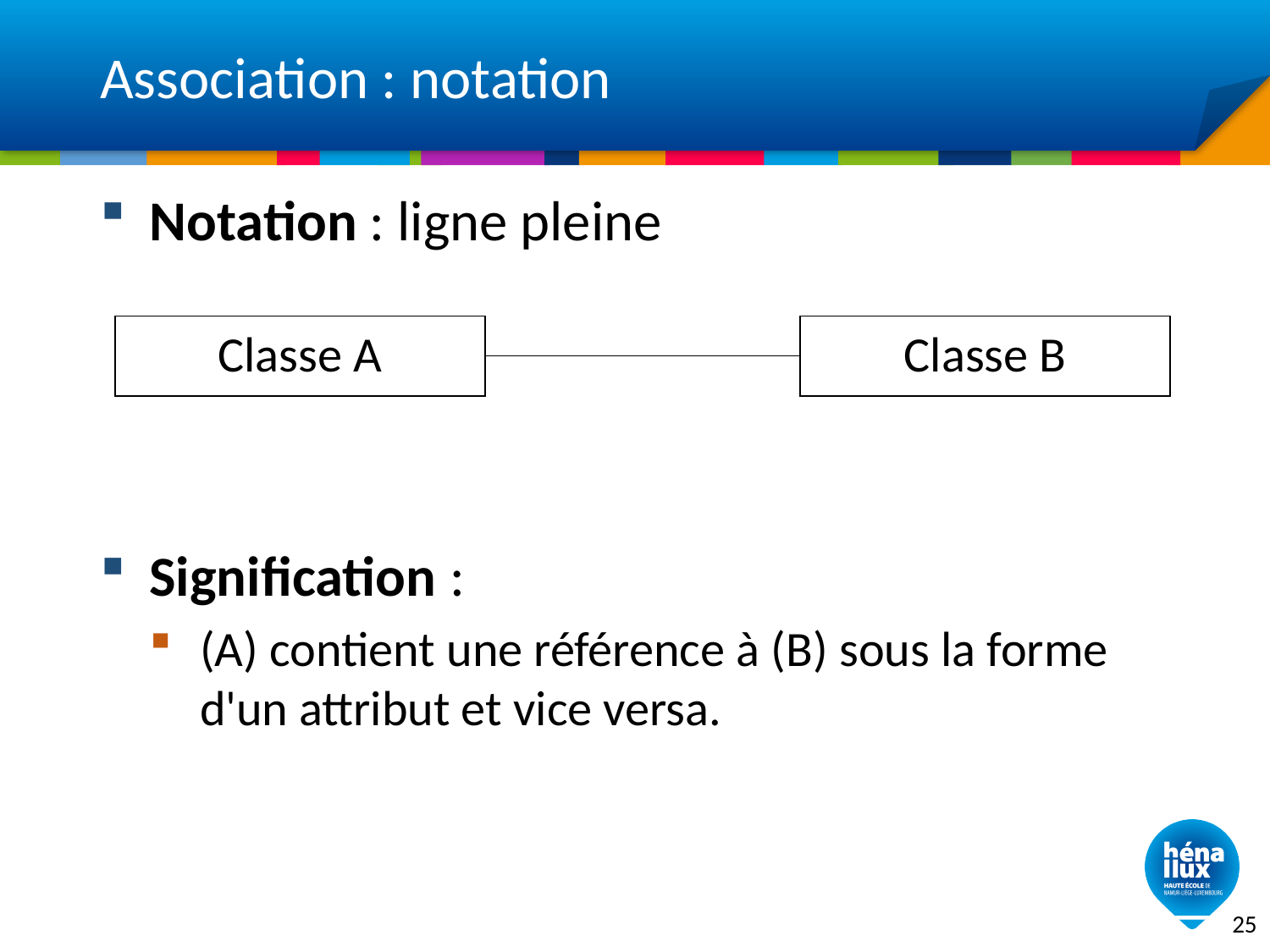

# Association : notation
Notation : ligne pleine

Signification :
(A) contient une référence à (B) sous la forme d'un attribut et vice versa.

Classe A
Classe B
25